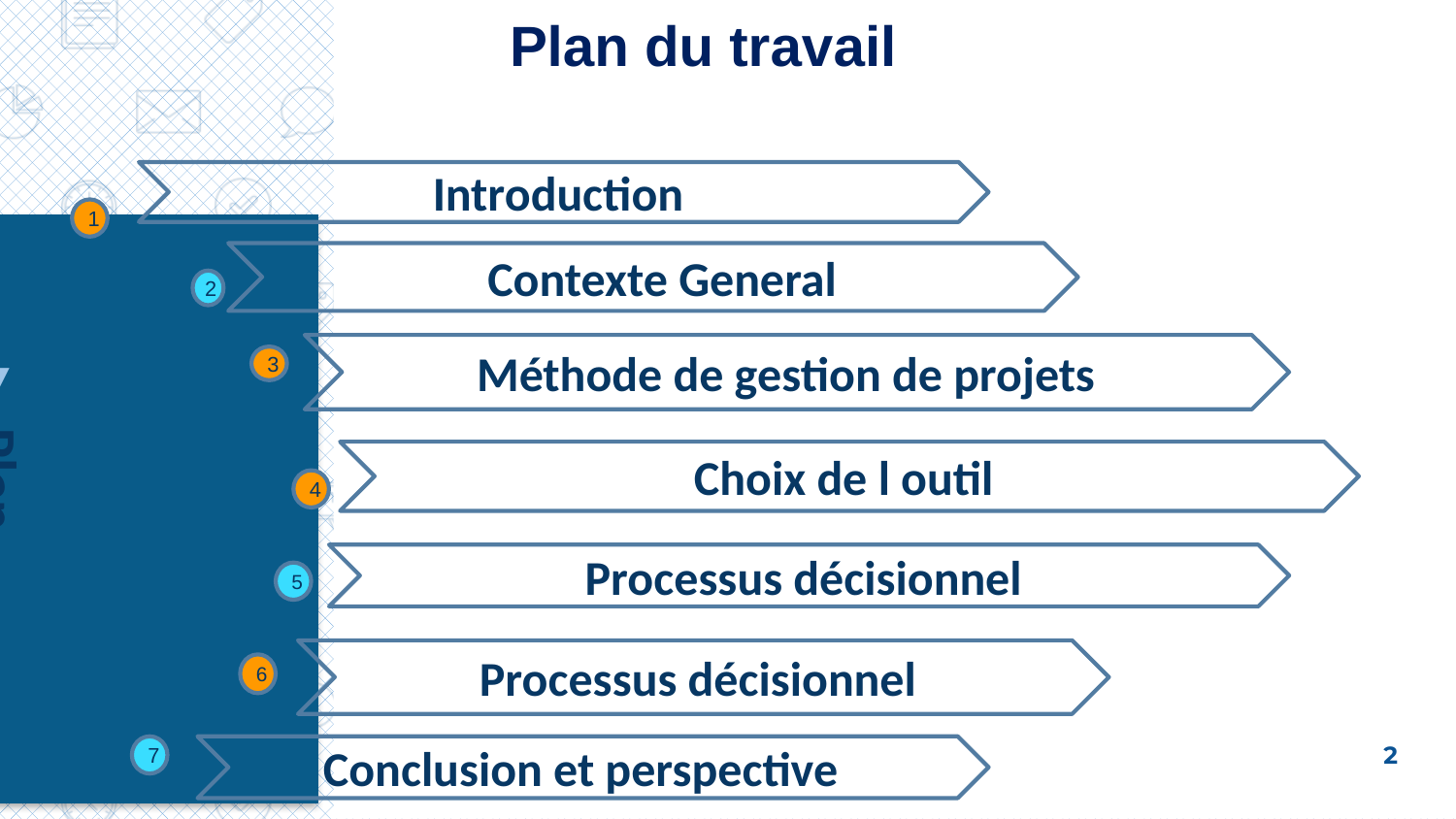

Plan du travail
Introduction
Plan
1
Contexte General
2
Méthode de gestion de projets
3
Choix de l outil
4
Processus décisionnel
5

Processus décisionnel
6
2
7
Conclusion et perspective